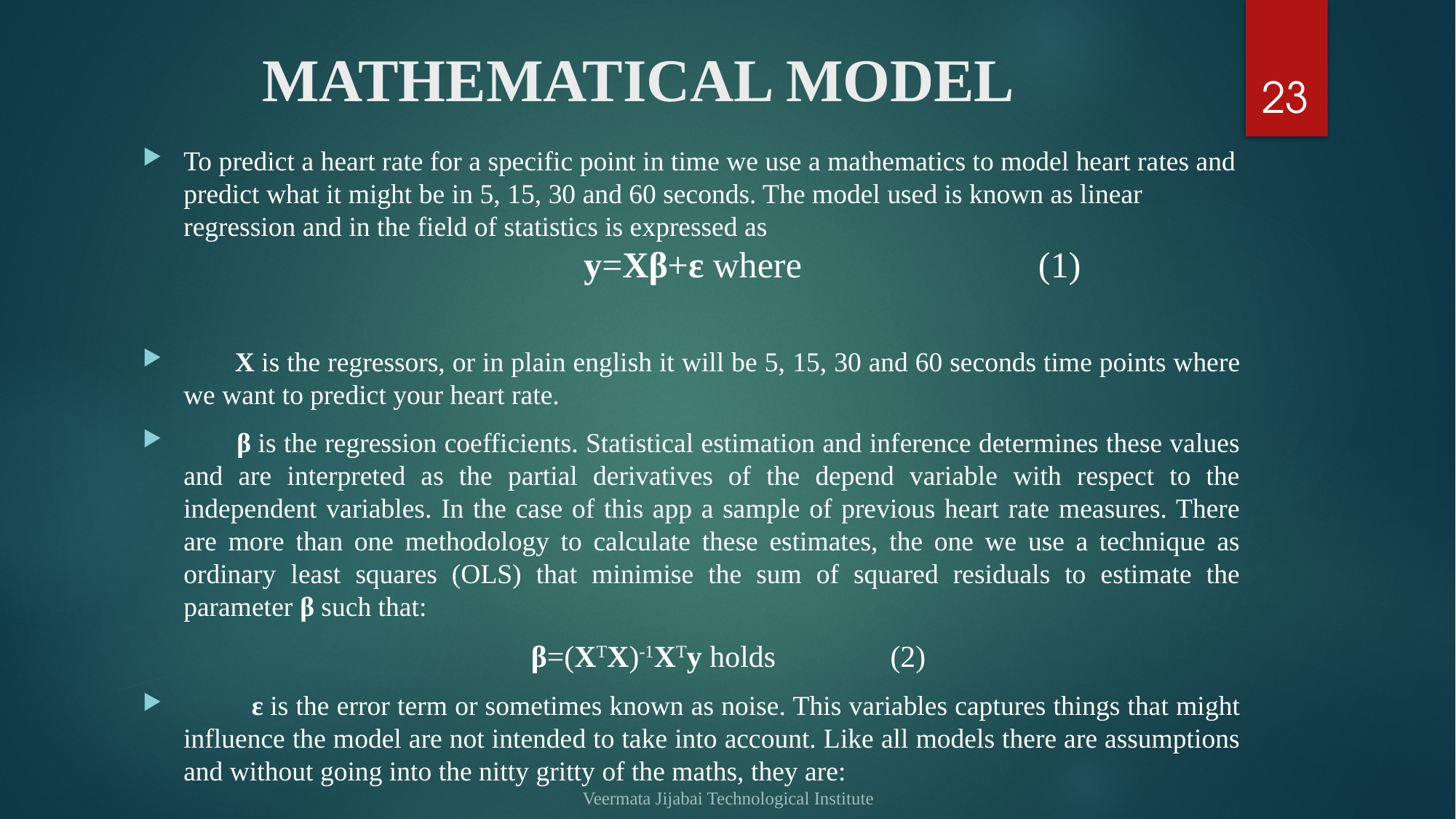

# MATHEMATICAL MODEL
23
To predict a heart rate for a specific point in time we use a mathematics to model heart rates and predict what it might be in 5, 15, 30 and 60 seconds. The model used is known as linear regression and in the field of statistics is expressed as
                                            y=Χβ+ε where                          (1)
       Χ is the regressors, or in plain english it will be 5, 15, 30 and 60 seconds time points where we want to predict your heart rate.
       β is the regression coefficients. Statistical estimation and inference determines these values and are interpreted as the partial derivatives of the depend variable with respect to the independent variables. In the case of this app a sample of previous heart rate measures. There are more than one methodology to calculate these estimates, the one we use a technique as ordinary least squares (OLS) that minimise the sum of squared residuals to estimate the parameter β such that:
β=(ΧTX)-1ΧTy holds               (2)
         ε is the error term or sometimes known as noise. This variables captures things that might influence the model are not intended to take into account. Like all models there are assumptions and without going into the nitty gritty of the maths, they are:

Veermata Jijabai Technological Institute